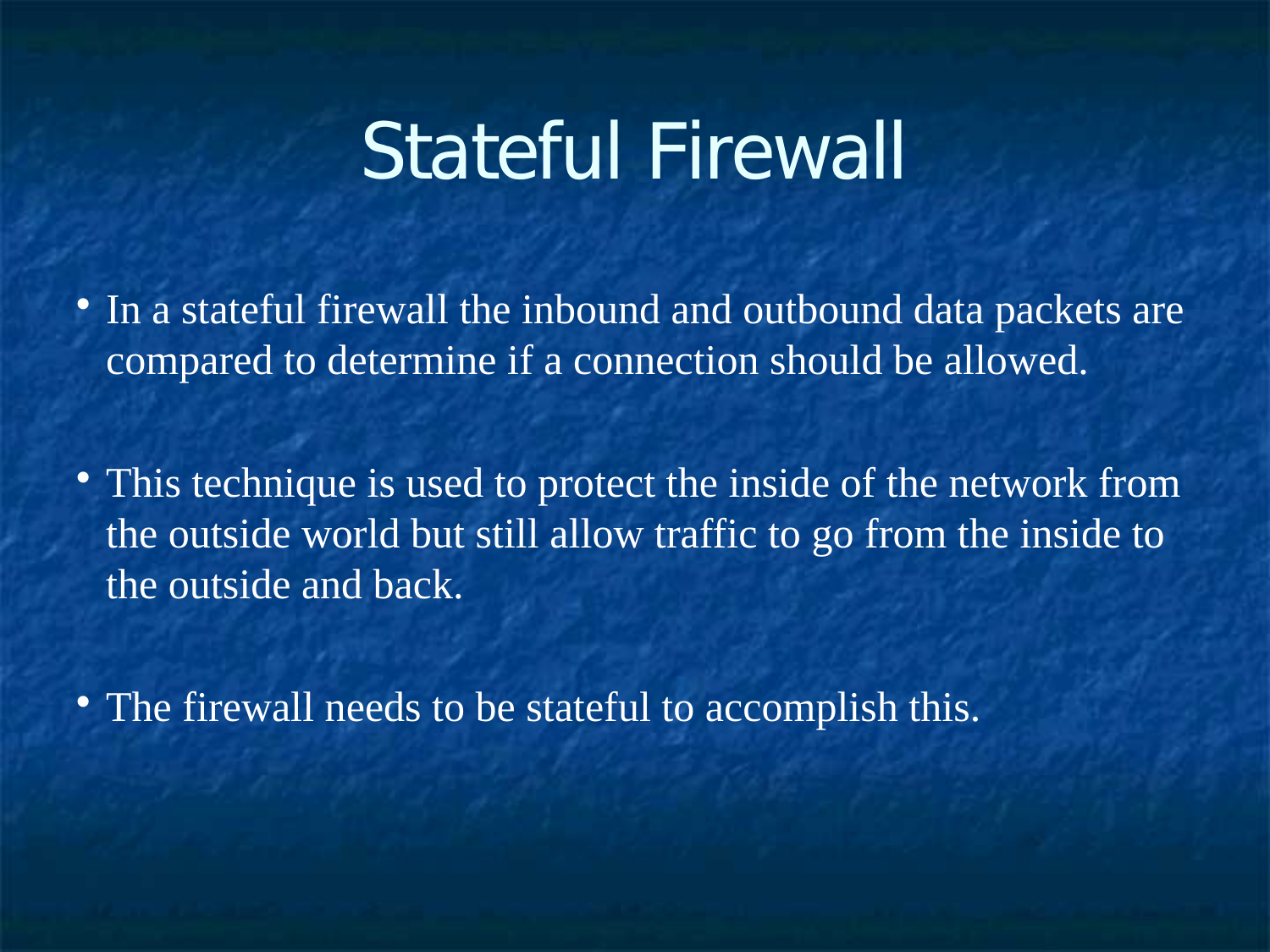

Stateful Firewall
In a stateful firewall the inbound and outbound data packets are compared to determine if a connection should be allowed.

This technique is used to protect the inside of the network from the outside world but still allow traffic to go from the inside to the outside and back.

The firewall needs to be stateful to accomplish this.